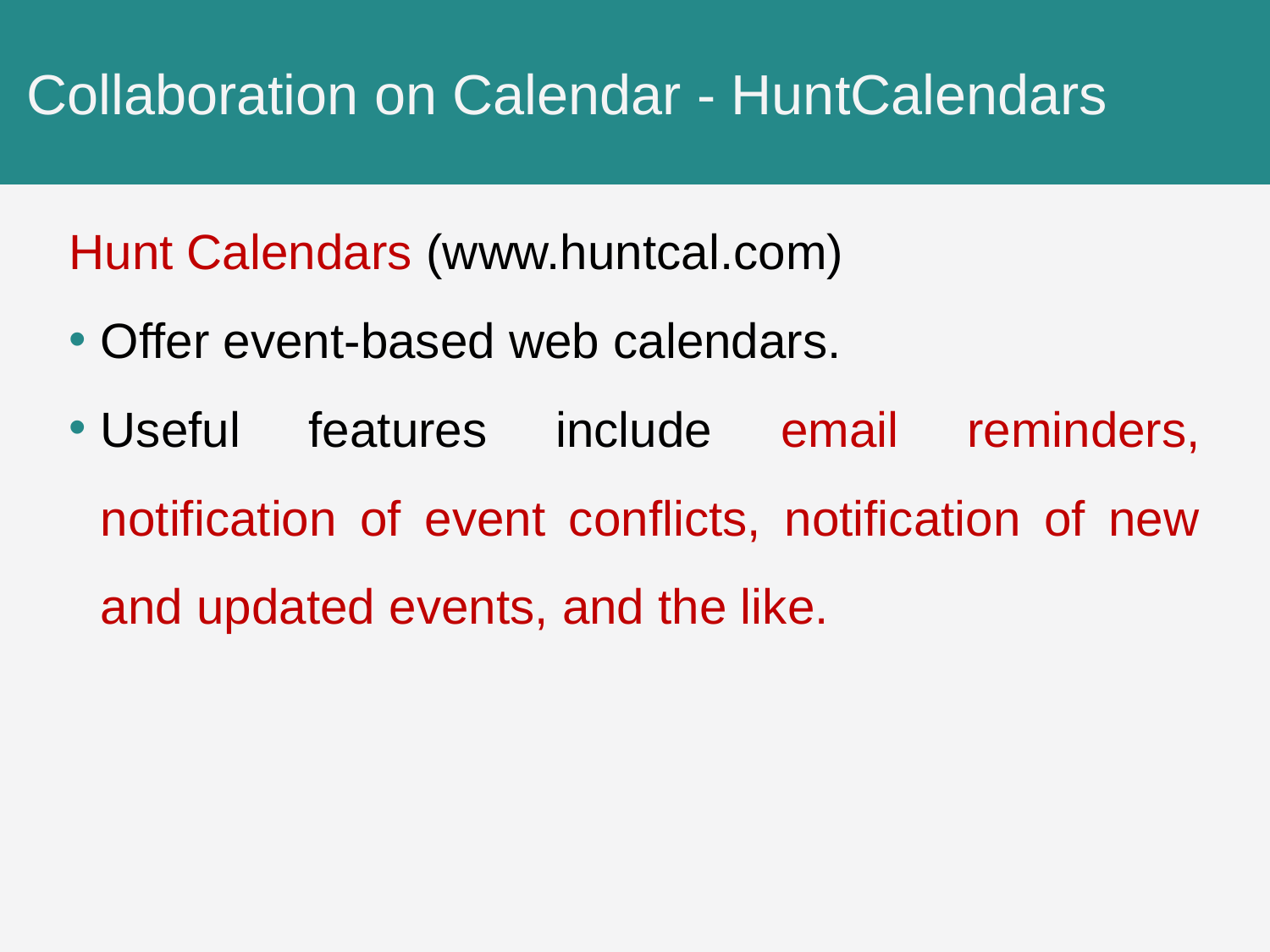

# Collaboration on Calendar - HuntCalendars
Hunt Calendars (www.huntcal.com)
Offer event-based web calendars.
Useful features include email reminders, notification of event conflicts, notification of new and updated events, and the like.